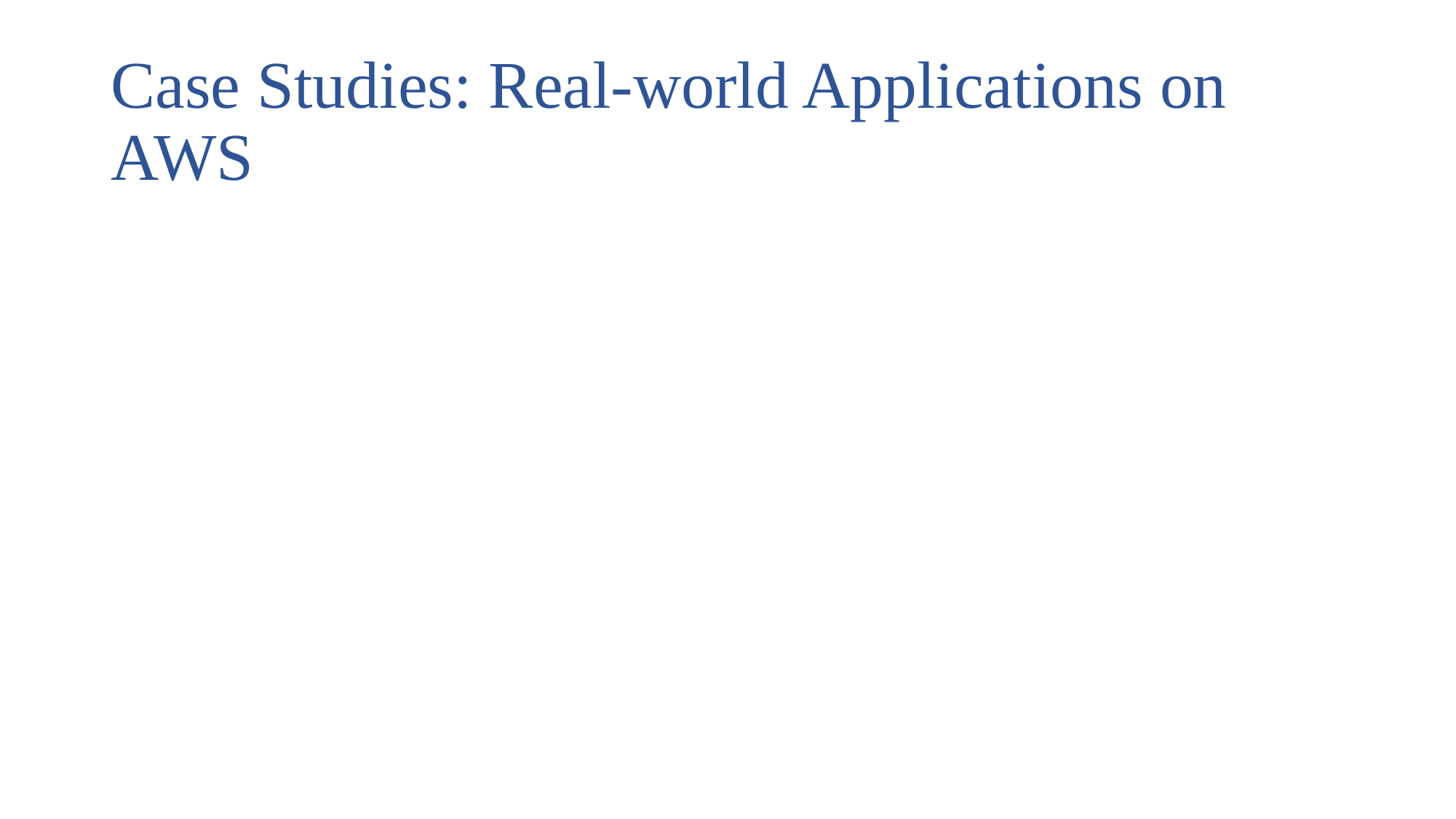

# Case Studies: Real-world Applications on AWS